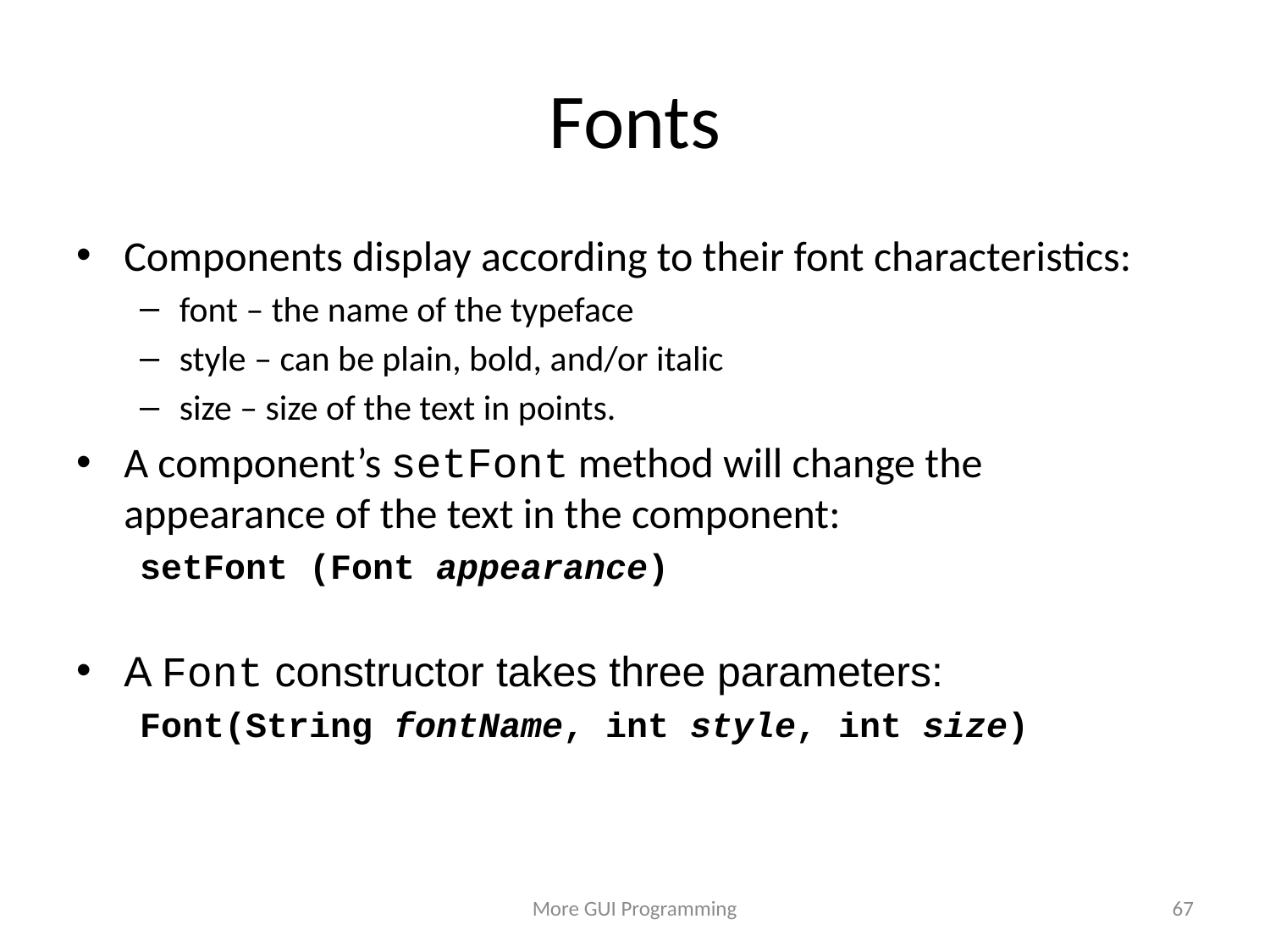

# Fonts
Components display according to their font characteristics:
font – the name of the typeface
style – can be plain, bold, and/or italic
size – size of the text in points.
A component’s setFont method will change the appearance of the text in the component:
setFont (Font appearance)

A Font constructor takes three parameters:
Font(String fontName, int style, int size)
More GUI Programming
67